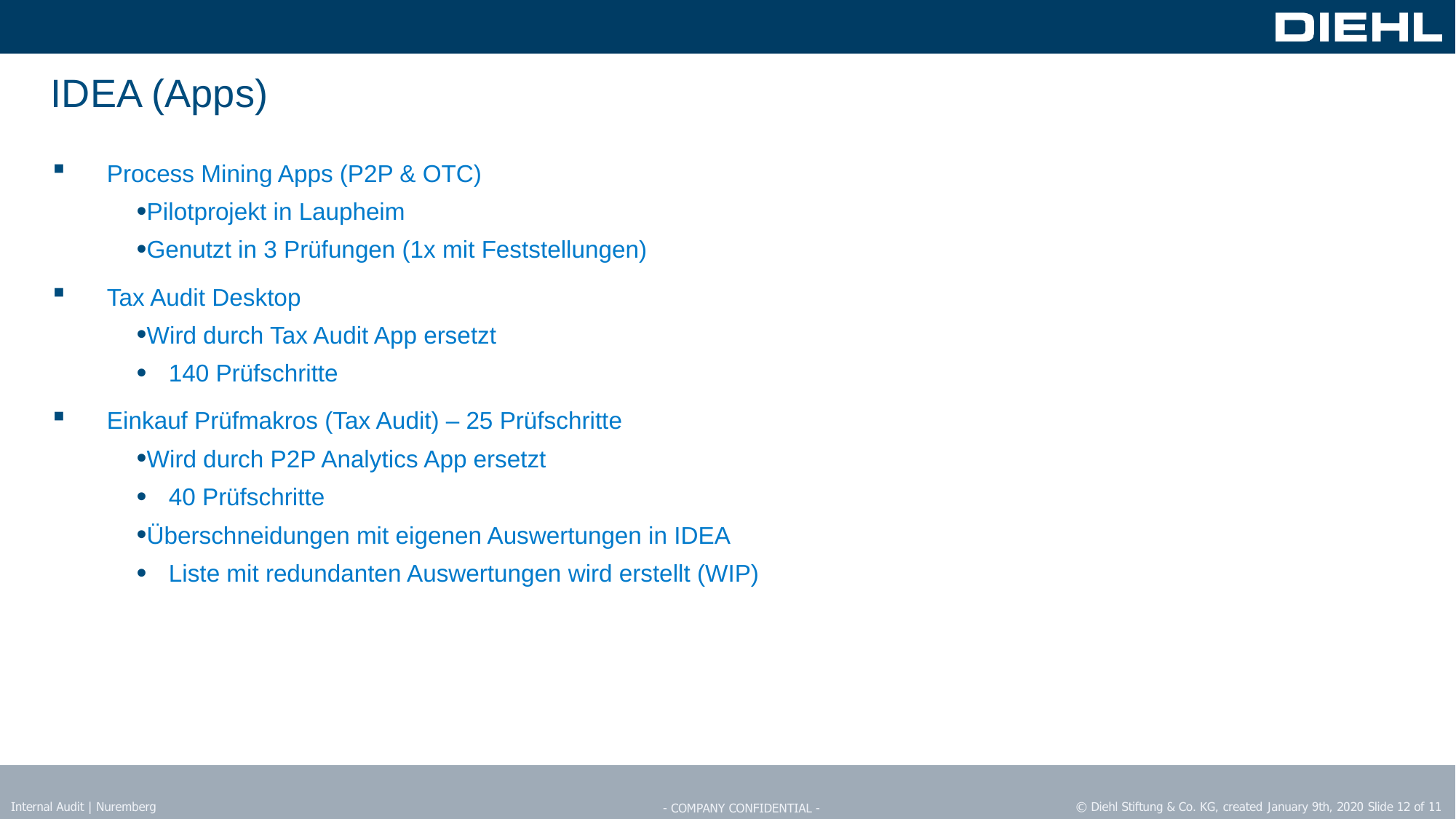

Webinar: IDEA Datenanalyse im Prüffeld Einkauf / Beschaffung
# IDEA (Apps)
Process Mining Apps (P2P & OTC)
Pilotprojekt in Laupheim
Genutzt in 3 Prüfungen (1x mit Feststellungen)
Tax Audit Desktop
Wird durch Tax Audit App ersetzt
140 Prüfschritte
Einkauf Prüfmakros (Tax Audit) – 25 Prüfschritte
Wird durch P2P Analytics App ersetzt
40 Prüfschritte
Überschneidungen mit eigenen Auswertungen in IDEA
Liste mit redundanten Auswertungen wird erstellt (WIP)